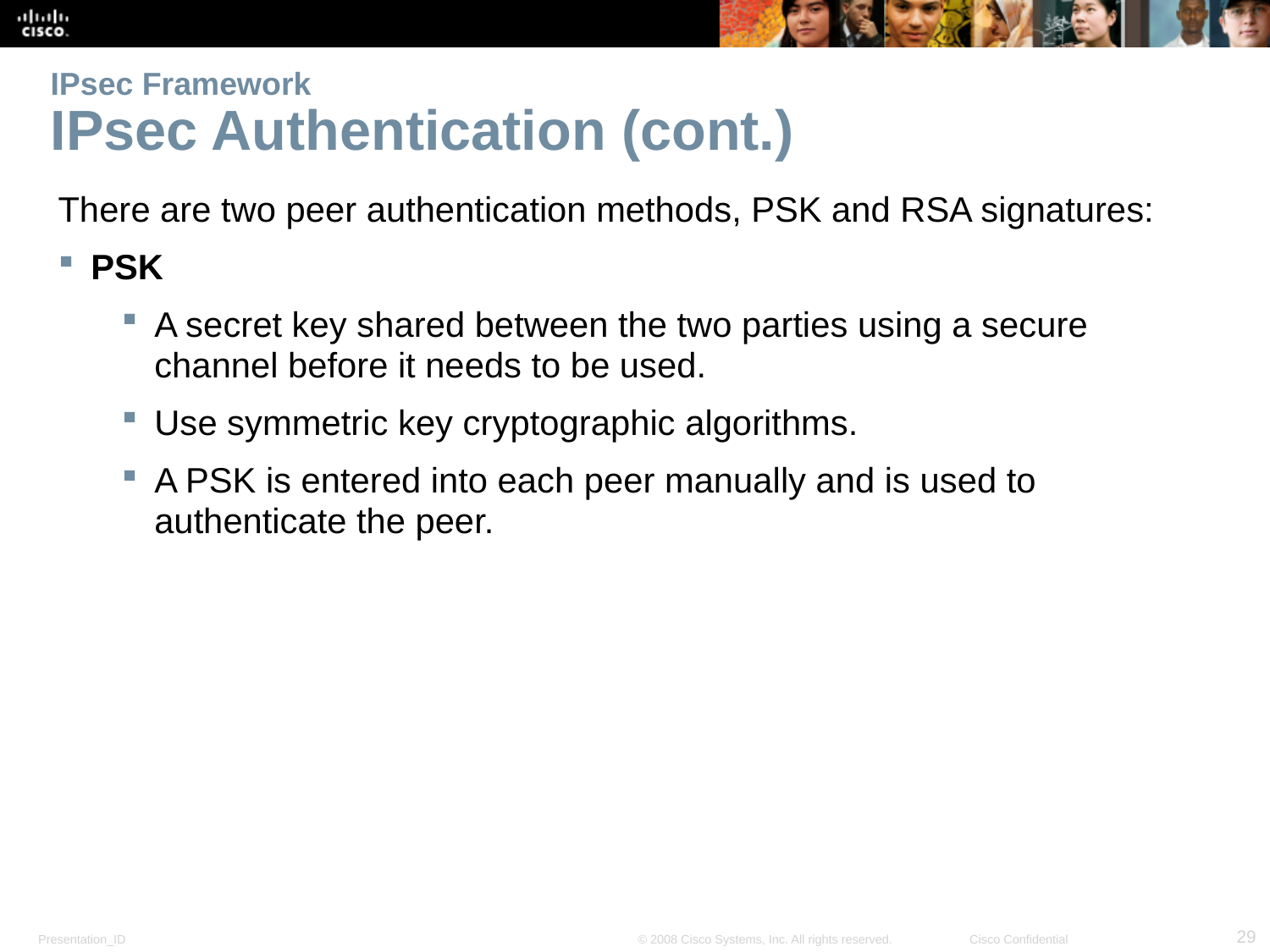

# IPsec Framework IPsec Authentication (cont.)
There are two peer authentication methods, PSK and RSA signatures:
PSK
A secret key shared between the two parties using a secure channel before it needs to be used.
Use symmetric key cryptographic algorithms.
A PSK is entered into each peer manually and is used to authenticate the peer.